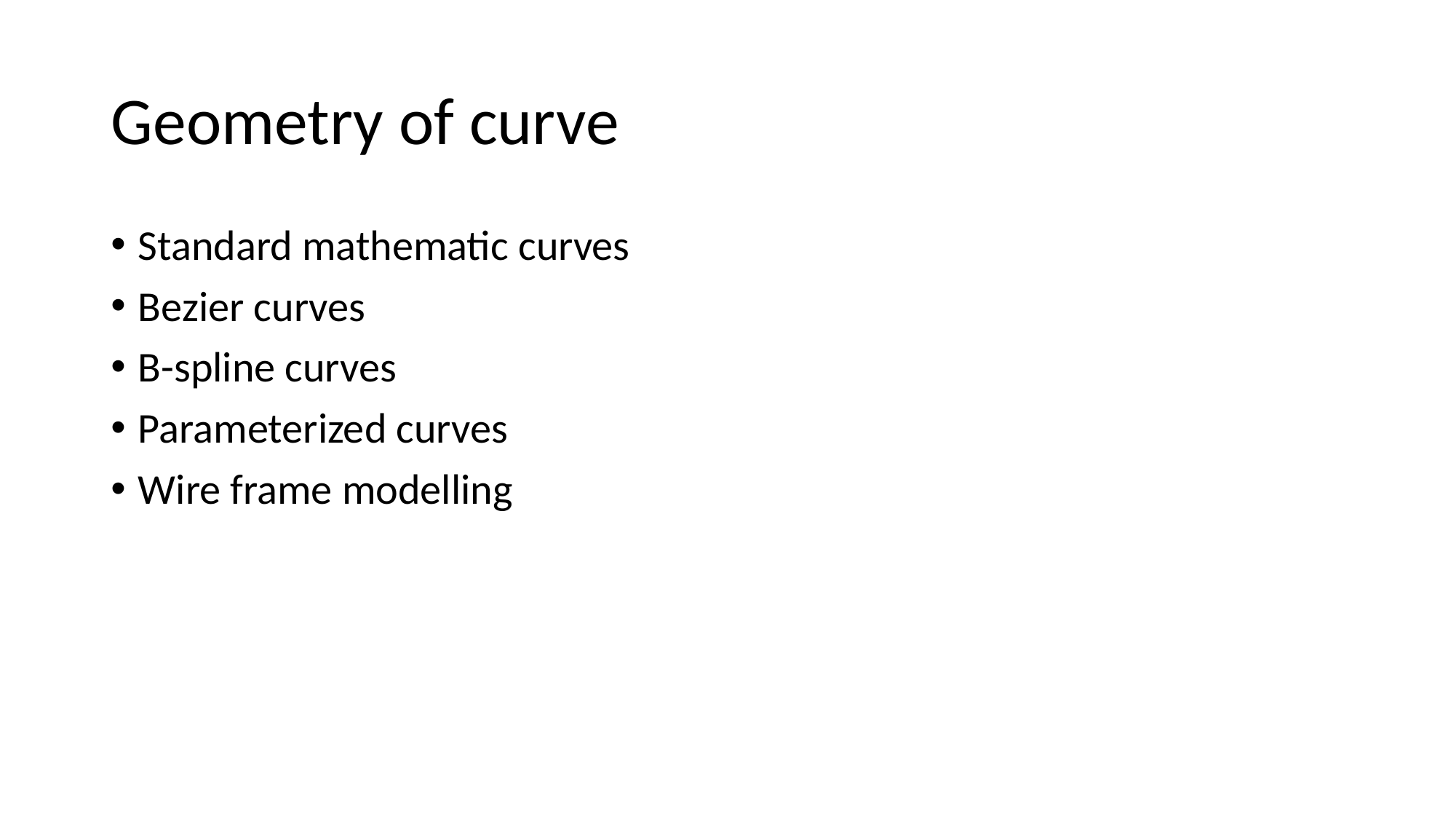

# Geometry of curve
Standard mathematic curves
Bezier curves
B-spline curves
Parameterized curves
Wire frame modelling